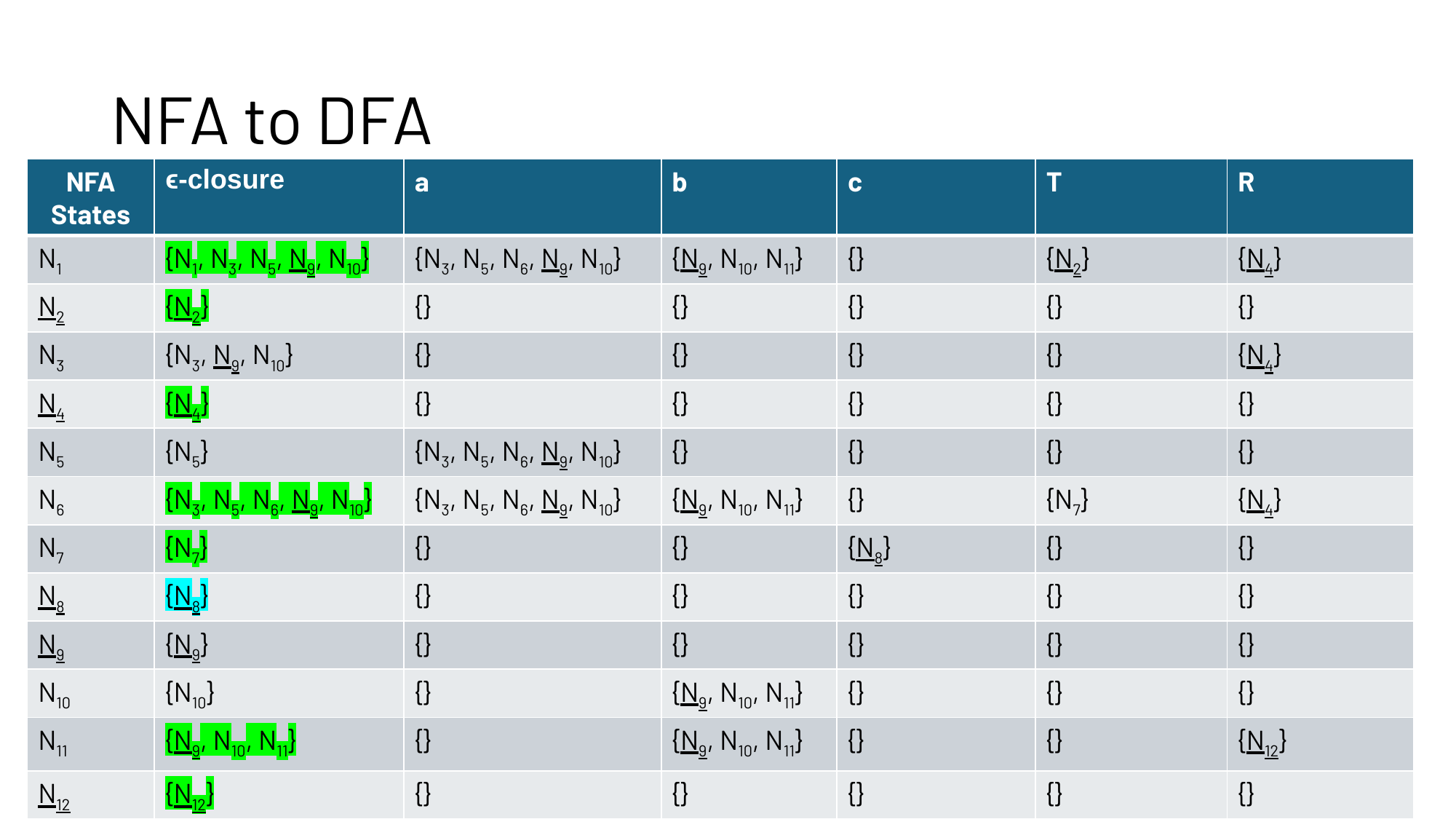

# NFA to DFA
| NFA States | ϵ-closure | a | b | c | T | R |
| --- | --- | --- | --- | --- | --- | --- |
| N1 | {N1, N3, N5, N9, N10} | {N3, N5, N6, N9, N10} | {N9, N10, N11} | {} | {N2} | {N4} |
| N2 | {N2} | {} | {} | {} | {} | {} |
| N3 | {N3, N9, N10} | {} | {} | {} | {} | {N4} |
| N4 | {N4} | {} | {} | {} | {} | {} |
| N5 | {N5} | {N3, N5, N6, N9, N10} | {} | {} | {} | {} |
| N6 | {N3, N5, N6, N9, N10} | {N3, N5, N6, N9, N10} | {N9, N10, N11} | {} | {N7} | {N4} |
| N7 | {N7} | {} | {} | {N8} | {} | {} |
| N8 | {N8} | {} | {} | {} | {} | {} |
| N9 | {N9} | {} | {} | {} | {} | {} |
| N10 | {N10} | {} | {N9, N10, N11} | {} | {} | {} |
| N11 | {N9, N10, N11} | {} | {N9, N10, N11} | {} | {} | {N12} |
| N12 | {N12} | {} | {} | {} | {} | {} |